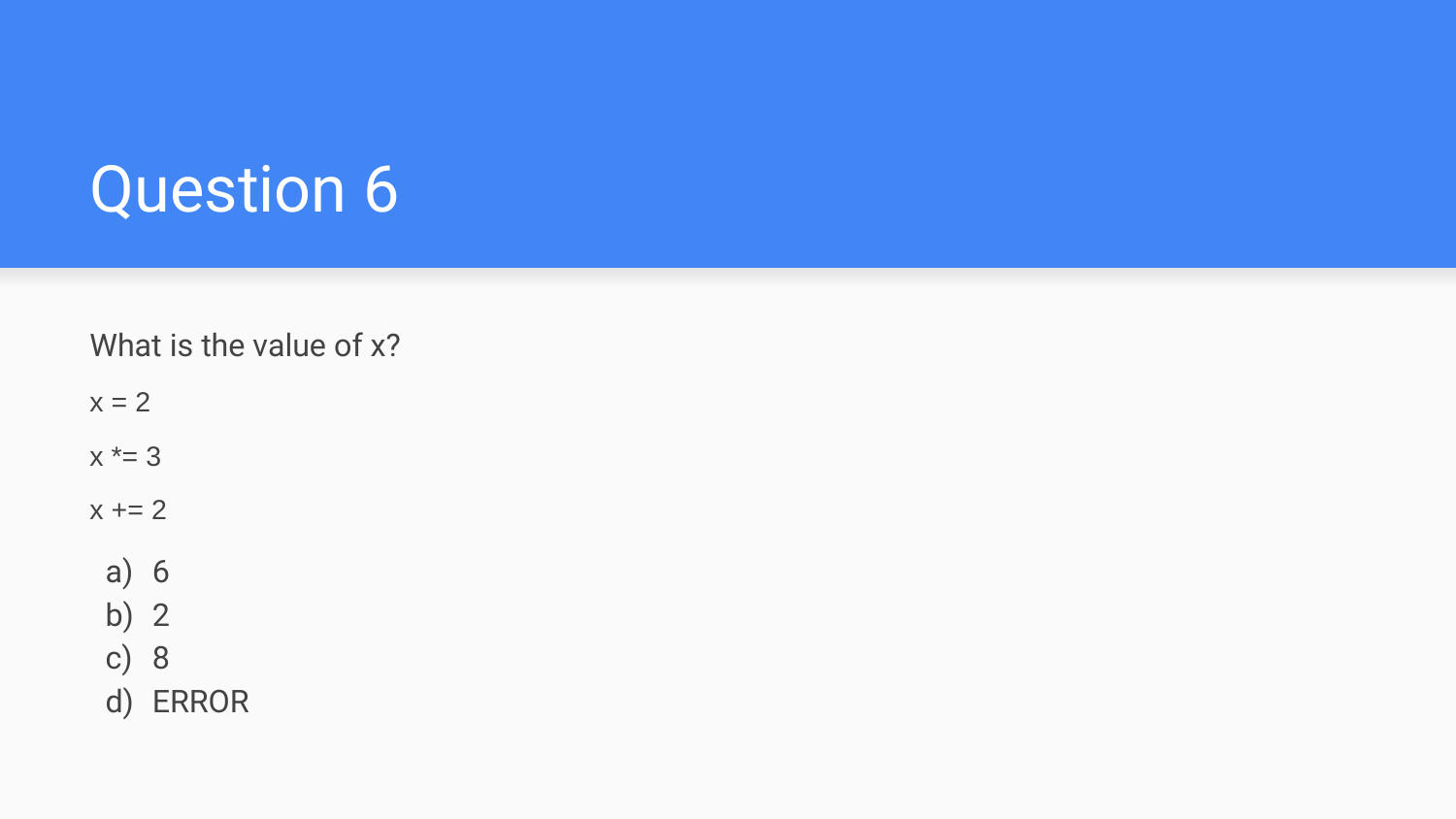

# Question 6
What is the value of x?
x = 2
x *= 3
x += 2
6
2
8
ERROR